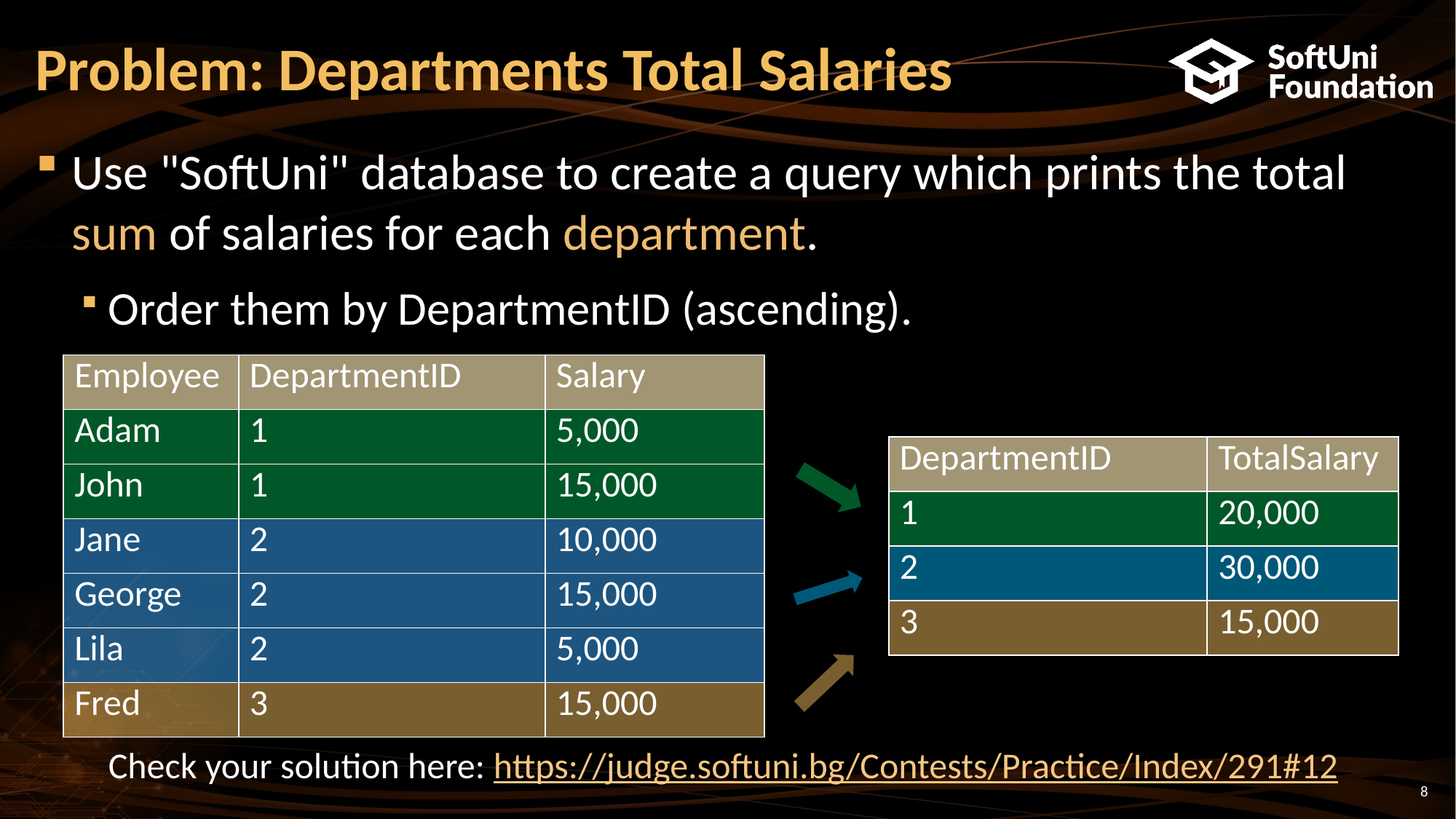

# Problem: Departments Total Salaries
Use "SoftUni" database to create a query which prints the total sum of salaries for each department.
Order them by DepartmentID (ascending).
| Employee | DepartmentID | Salary |
| --- | --- | --- |
| Adam | 1 | 5,000 |
| John | 1 | 15,000 |
| Jane | 2 | 10,000 |
| George | 2 | 15,000 |
| Lila | 2 | 5,000 |
| Fred | 3 | 15,000 |
| DepartmentID | TotalSalary |
| --- | --- |
| 1 | 20,000 |
| 2 | 30,000 |
| 3 | 15,000 |

Check your solution here: https://judge.softuni.bg/Contests/Practice/Index/291#12
8